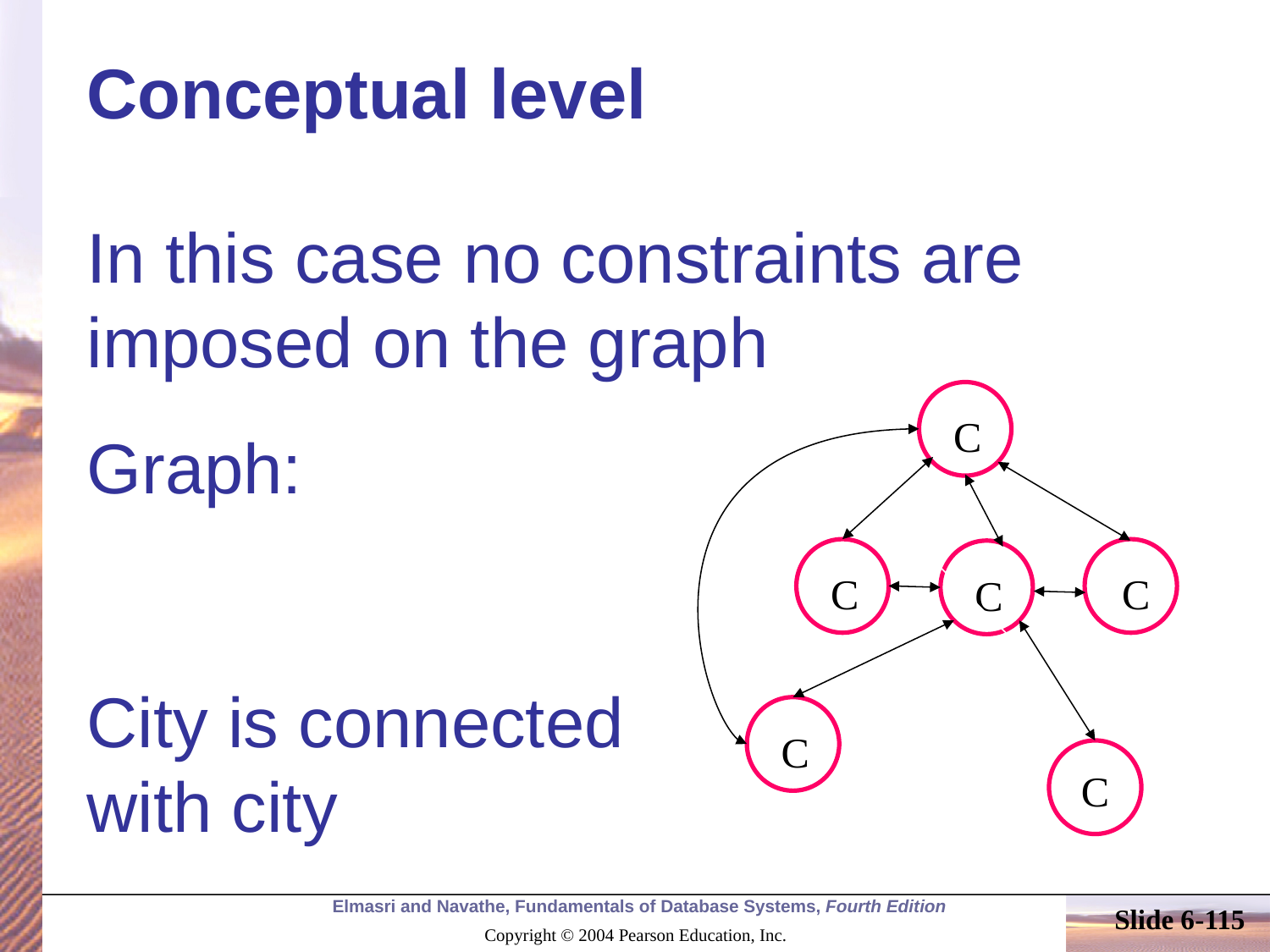

# Conceptual level
In this case no constraints are imposed on the graph

C
Graph:

City is connected with city

C
C
C

C

C
Slide 6-115